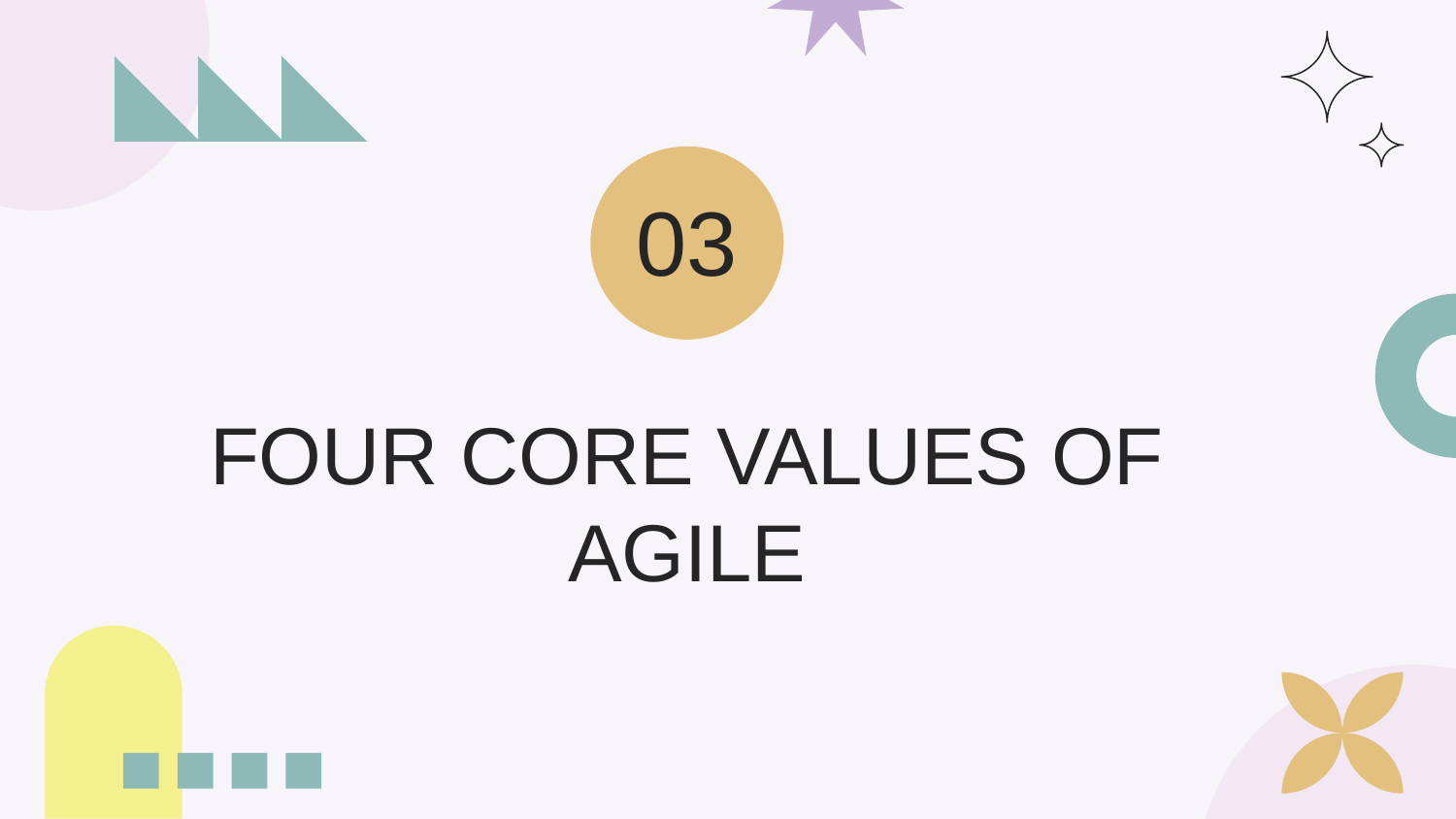

03
# FOUR CORE VALUES OF AGILE